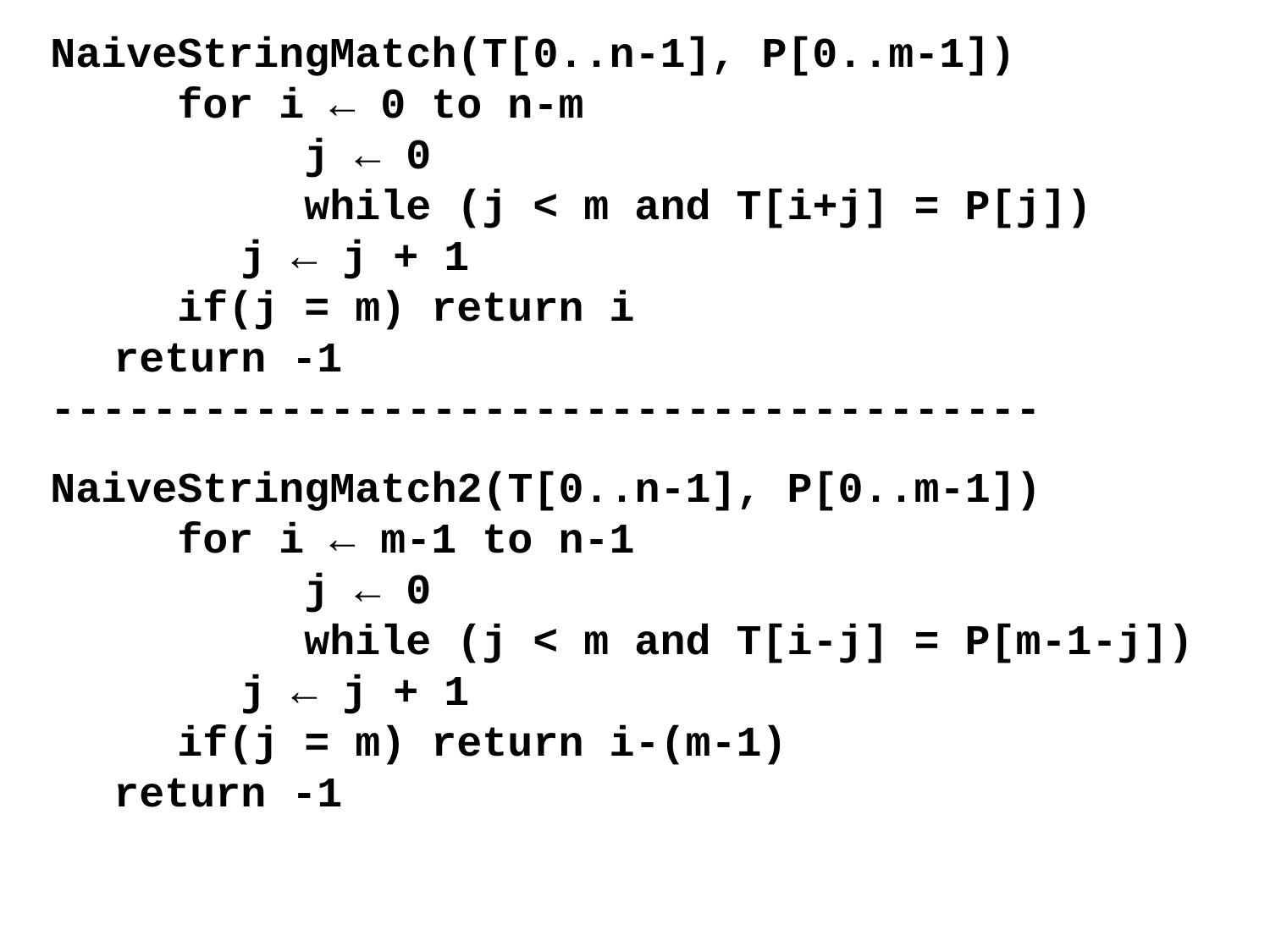

NaiveStringMatch(T[0..n-1], P[0..m-1])
	for i ← 0 to n-m
		j ← 0
		while (j < m and T[i+j] = P[j])
j ← j + 1
if(j = m) return i
return -1
---------------------------------------

NaiveStringMatch2(T[0..n-1], P[0..m-1])
	for i ← m-1 to n-1
		j ← 0
		while (j < m and T[i-j] = P[m-1-j])
j ← j + 1
if(j = m) return i-(m-1)
return -1